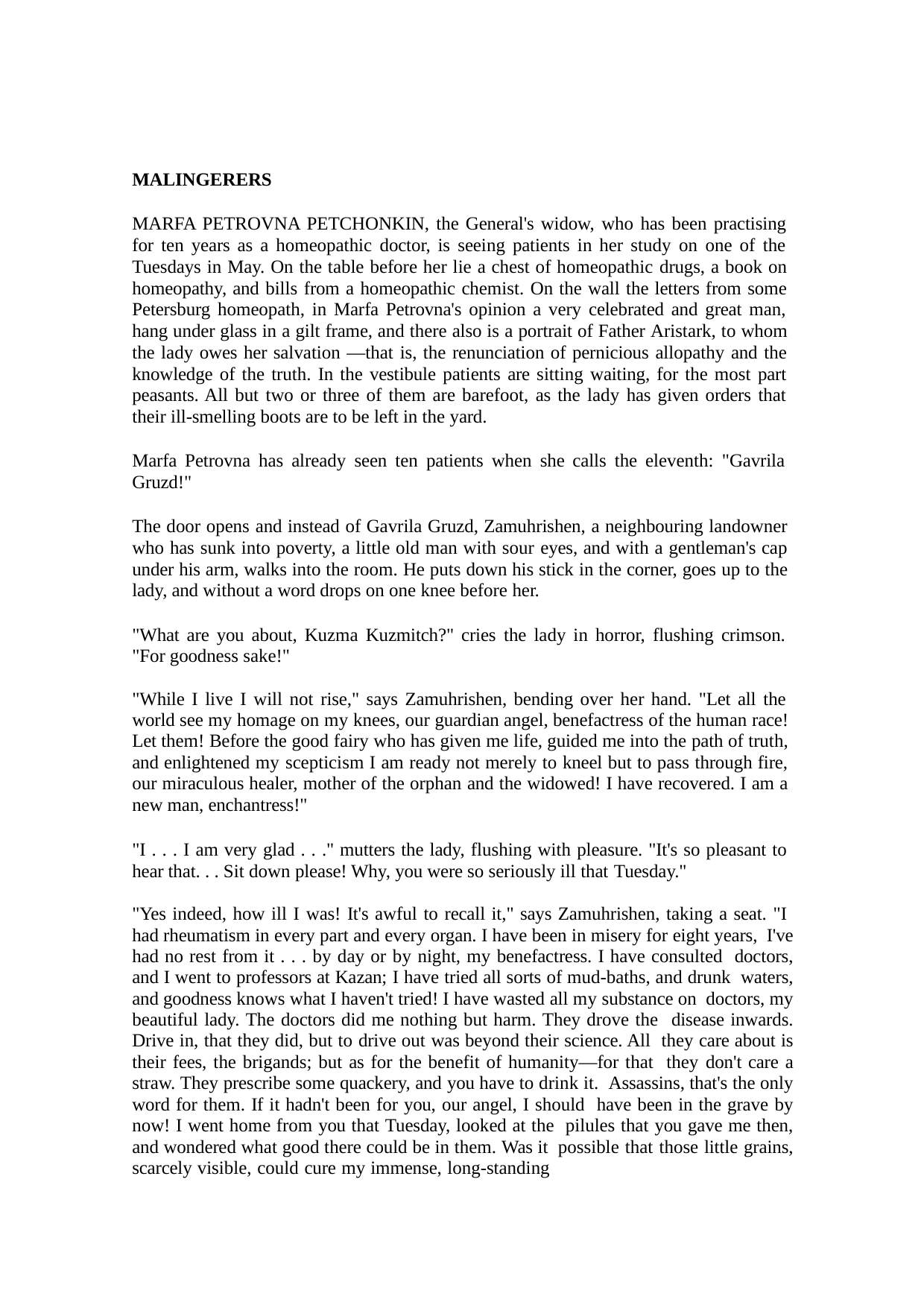

MALINGERERS

MARFA PETROVNA PETCHONKIN, the General's widow, who has been practising  for ten years as a homeopathic doctor, is seeing patients in her study on one of the  Tuesdays in May. On the table before her lie a chest of homeopathic drugs, a book on  homeopathy, and bills from a homeopathic chemist. On the wall the letters from some  Petersburg homeopath, in Marfa Petrovna's opinion a very celebrated and great man,  hang under glass in a gilt frame, and there also is a portrait of Father Aristark, to whom  the lady owes her salvation —that is, the renunciation of pernicious allopathy and the  knowledge of the truth. In the vestibule patients are sitting waiting, for the most part  peasants. All but two or three of them are barefoot, as the lady has given orders that  their ill-smelling boots are to be left in the yard.

Marfa Petrovna has already seen ten patients when she calls the eleventh: "Gavrila  Gruzd!"

The door opens and instead of Gavrila Gruzd, Zamuhrishen, a neighbouring landowner  who has sunk into poverty, a little old man with sour eyes, and with a gentleman's cap  under his arm, walks into the room. He puts down his stick in the corner, goes up to the  lady, and without a word drops on one knee before her.

"What are you about, Kuzma Kuzmitch?" cries the lady in horror, flushing crimson.  "For goodness sake!"

"While I live I will not rise," says Zamuhrishen, bending over her hand. "Let all the  world see my homage on my knees, our guardian angel, benefactress of the human race!  Let them! Before the good fairy who has given me life, guided me into the path of truth,  and enlightened my scepticism I am ready not merely to kneel but to pass through fire,  our miraculous healer, mother of the orphan and the widowed! I have recovered. I am a  new man, enchantress!"

"I . . . I am very glad . . ." mutters the lady, flushing with pleasure. "It's so pleasant to  hear that. . . Sit down please! Why, you were so seriously ill that Tuesday."

"Yes indeed, how ill I was! It's awful to recall it," says Zamuhrishen, taking a seat. "I  had rheumatism in every part and every organ. I have been in misery for eight years,  I've had no rest from it . . . by day or by night, my benefactress. I have consulted  doctors, and I went to professors at Kazan; I have tried all sorts of mud-baths, and drunk  waters, and goodness knows what I haven't tried! I have wasted all my substance on  doctors, my beautiful lady. The doctors did me nothing but harm. They drove the  disease inwards. Drive in, that they did, but to drive out was beyond their science. All  they care about is their fees, the brigands; but as for the benefit of humanity—for that  they don't care a straw. They prescribe some quackery, and you have to drink it.  Assassins, that's the only word for them. If it hadn't been for you, our angel, I should  have been in the grave by now! I went home from you that Tuesday, looked at the  pilules that you gave me then, and wondered what good there could be in them. Was it  possible that those little grains, scarcely visible, could cure my immense, long-standing